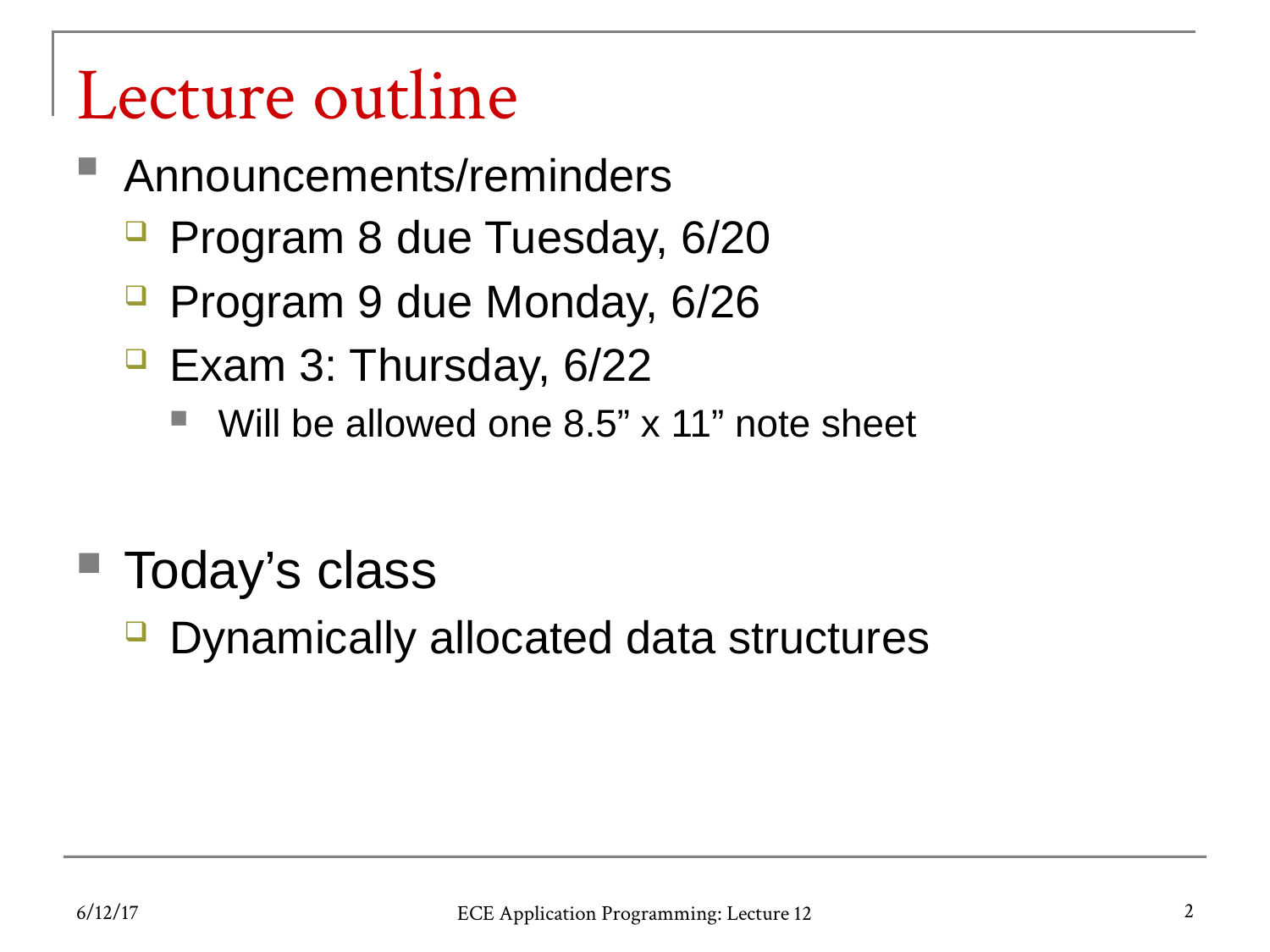

# Lecture outline
Announcements/reminders
Program 8 due Tuesday, 6/20
Program 9 due Monday, 6/26
Exam 3: Thursday, 6/22
Will be allowed one 8.5” x 11” note sheet

Today’s class
Dynamically allocated data structures
6/12/17
2
ECE Application Programming: Lecture 12